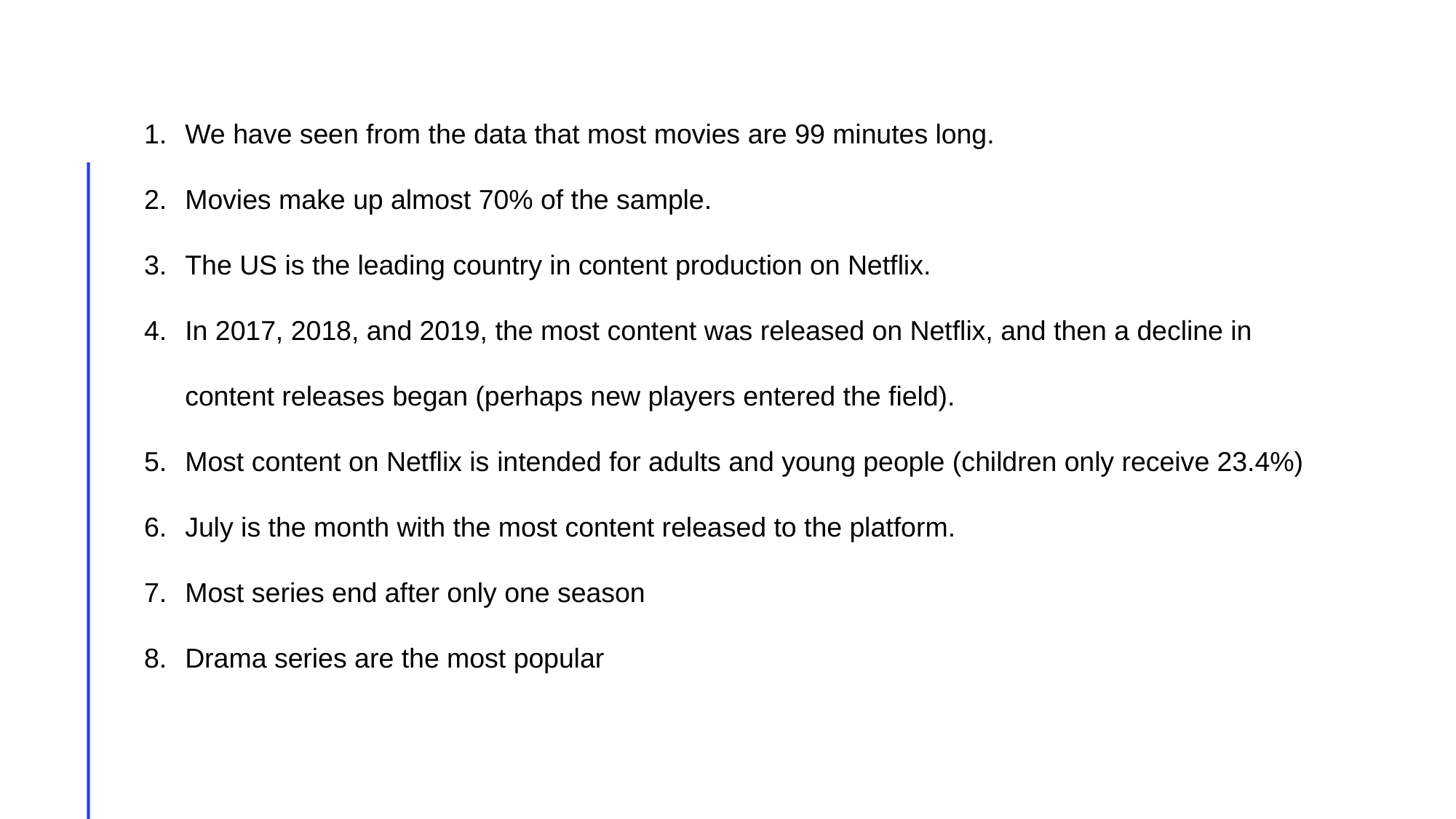

We have seen from the data that most movies are 99 minutes long.
Movies make up almost 70% of the sample.
The US is the leading country in content production on Netflix.
In 2017, 2018, and 2019, the most content was released on Netflix, and then a decline in content releases began (perhaps new players entered the field).
Most content on Netflix is ​​intended for adults and young people (children only receive 23.4%)
July is the month with the most content released to the platform.
Most series end after only one season
Drama series are the most popular